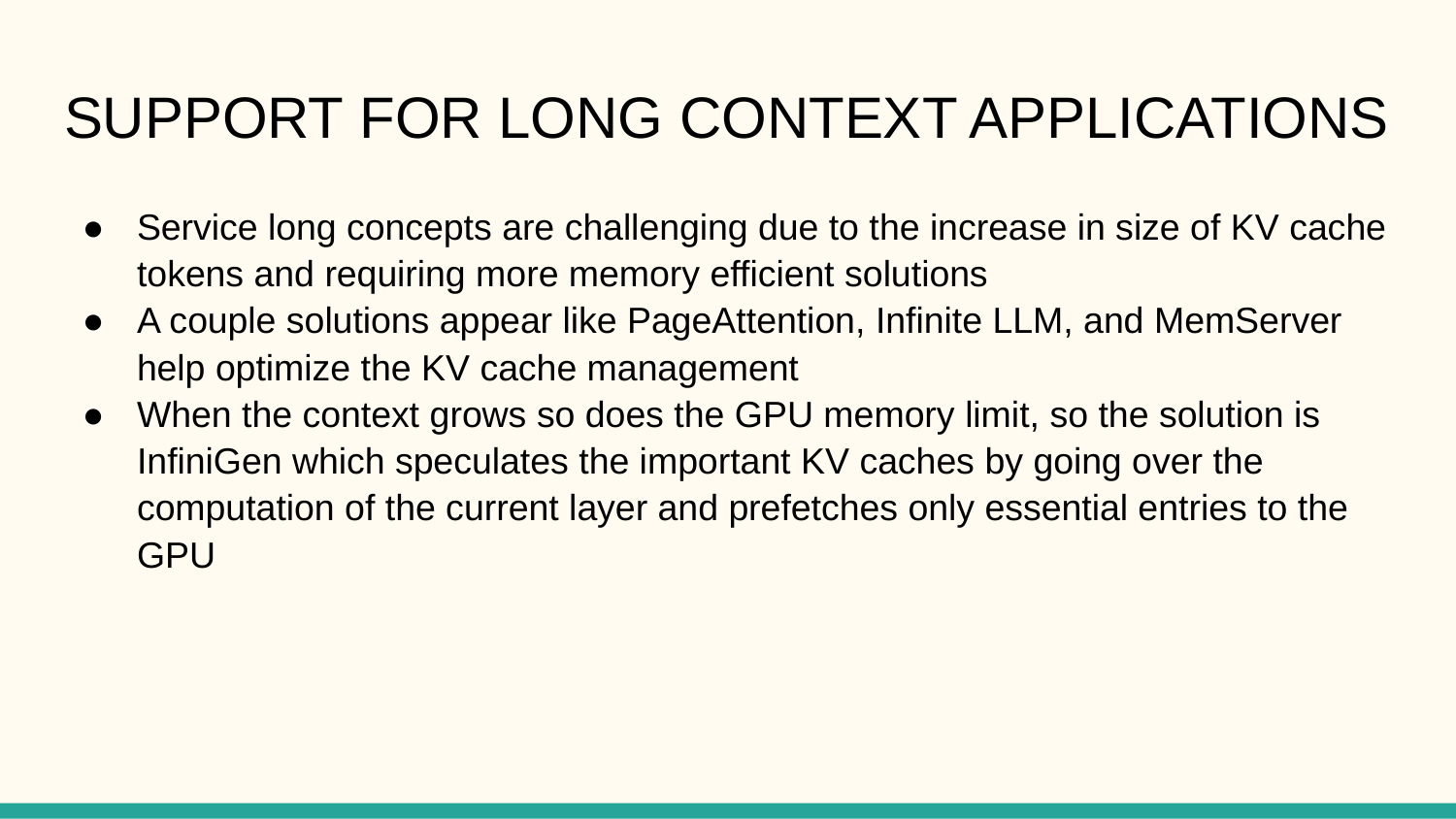

# SUPPORT FOR LONG CONTEXT APPLICATIONS
Service long concepts are challenging due to the increase in size of KV cache tokens and requiring more memory efficient solutions
A couple solutions appear like PageAttention, Infinite LLM, and MemServer help optimize the KV cache management
When the context grows so does the GPU memory limit, so the solution is InfiniGen which speculates the important KV caches by going over the computation of the current layer and prefetches only essential entries to the GPU